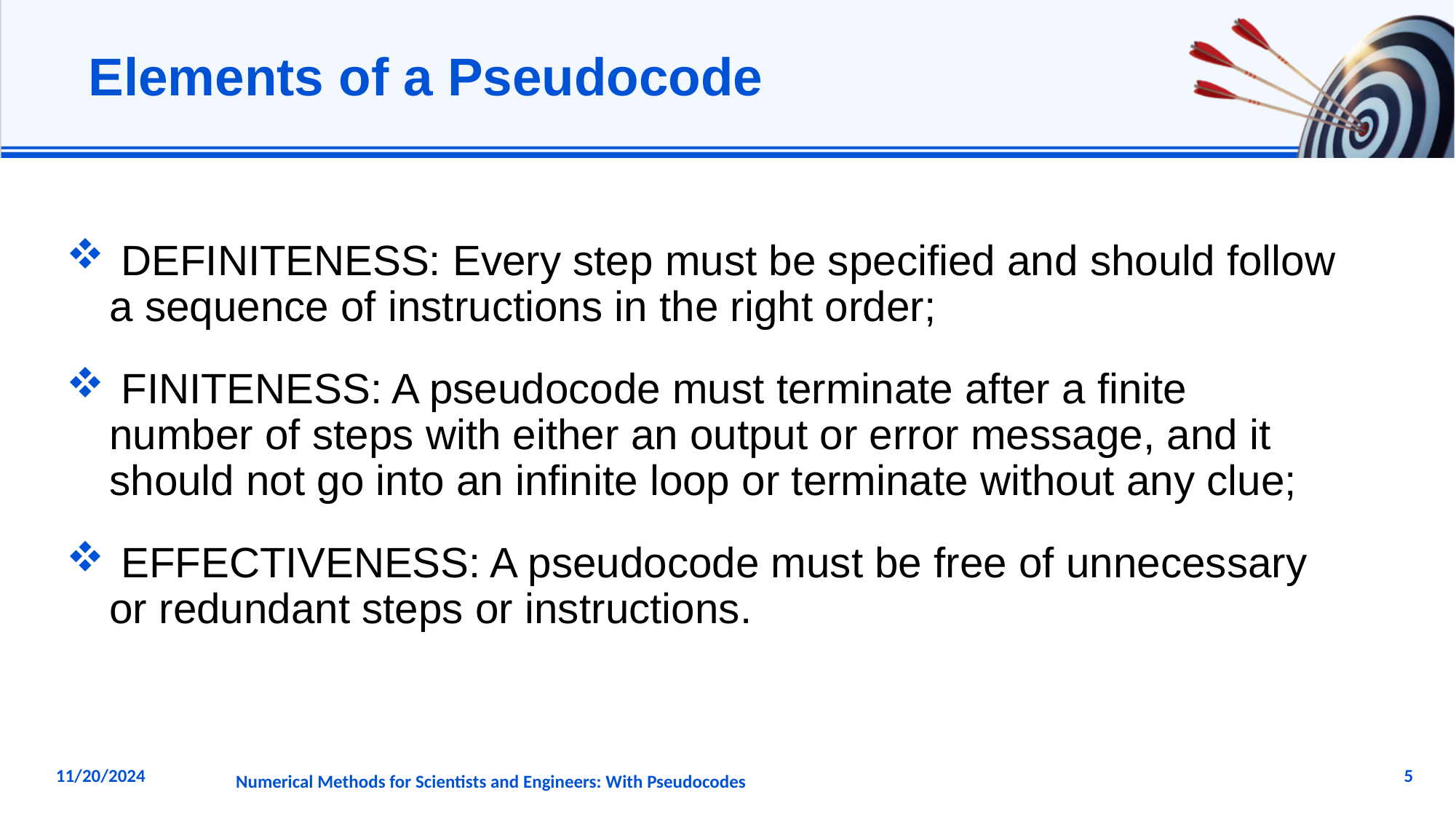

# Elements of a Pseudocode
 DEFINITENESS: Every step must be specified and should follow a sequence of instructions in the right order;
 FINITENESS: A pseudocode must terminate after a finite number of steps with either an output or error message, and it should not go into an infinite loop or terminate without any clue;
 EFFECTIVENESS: A pseudocode must be free of unnecessary or redundant steps or instructions.
5
11/20/2024
Numerical Methods for Scientists and Engineers: With Pseudocodes